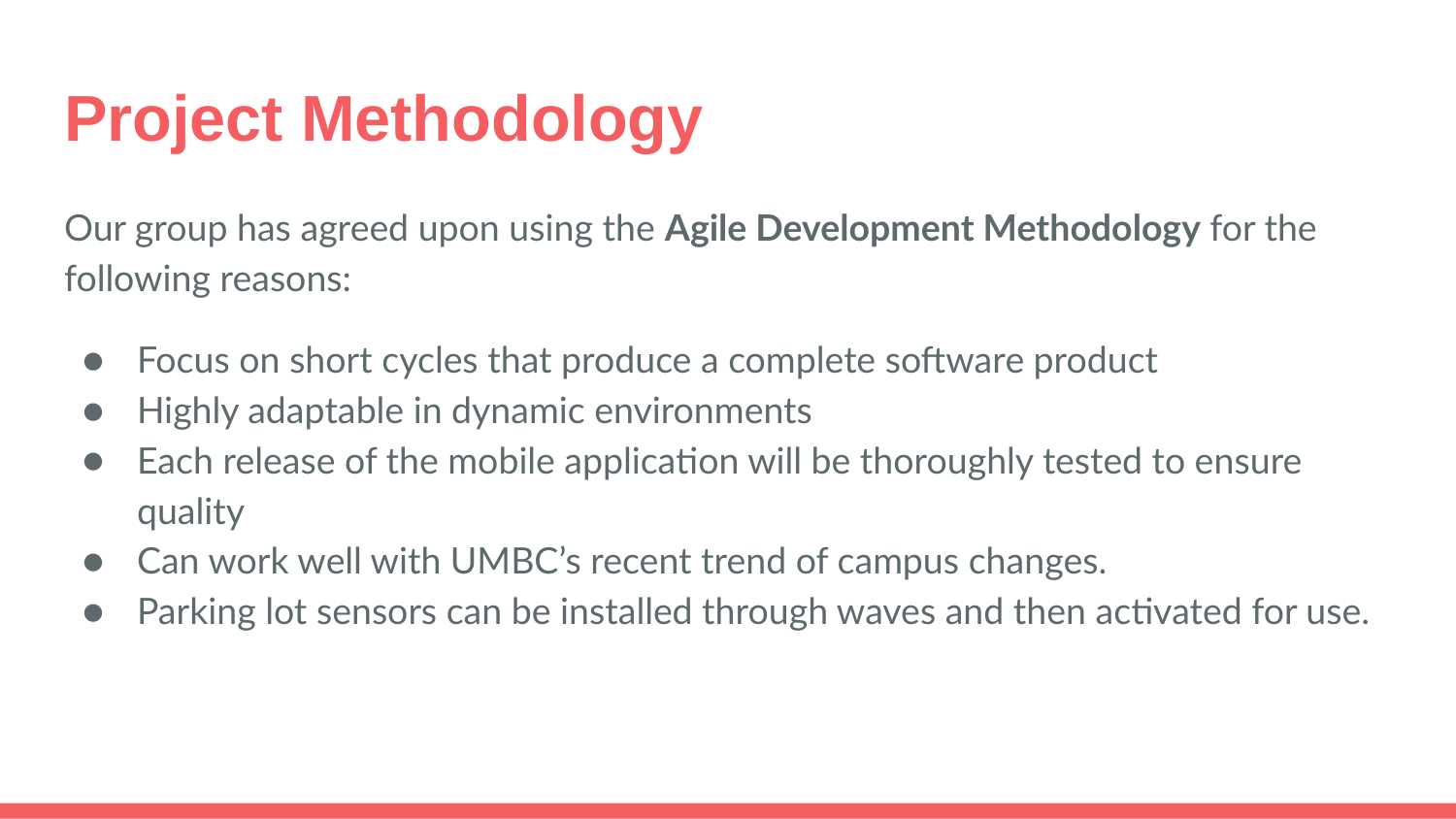

# Project Methodology
Our group has agreed upon using the Agile Development Methodology for the following reasons:
Focus on short cycles that produce a complete software product
Highly adaptable in dynamic environments
Each release of the mobile application will be thoroughly tested to ensure quality
Can work well with UMBC’s recent trend of campus changes.
Parking lot sensors can be installed through waves and then activated for use.